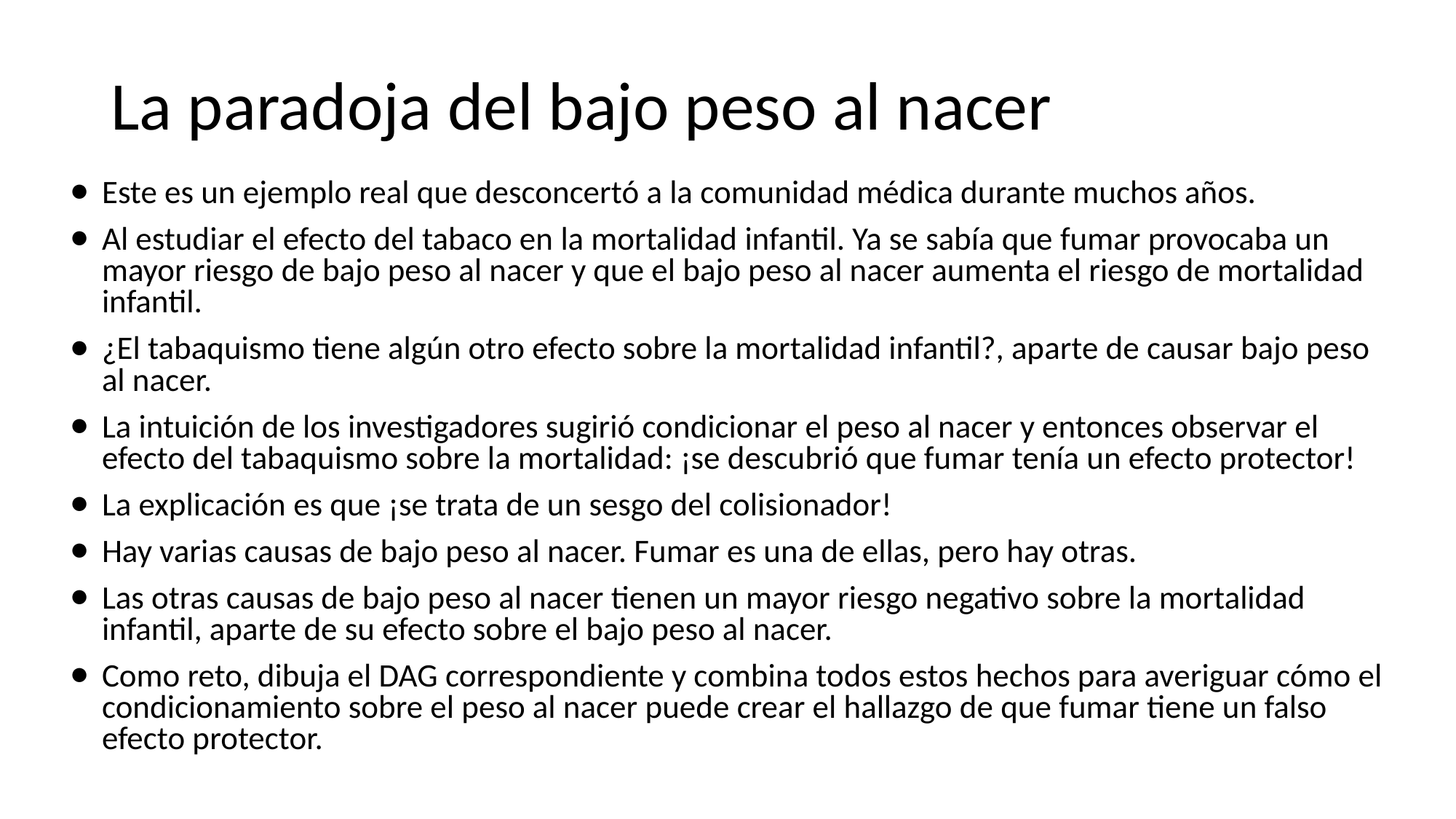

# La paradoja del bajo peso al nacer
Este es un ejemplo real que desconcertó a la comunidad médica durante muchos años.
Al estudiar el efecto del tabaco en la mortalidad infantil. Ya se sabía que fumar provocaba un mayor riesgo de bajo peso al nacer y que el bajo peso al nacer aumenta el riesgo de mortalidad infantil.
¿El tabaquismo tiene algún otro efecto sobre la mortalidad infantil?, aparte de causar bajo peso al nacer.
La intuición de los investigadores sugirió condicionar el peso al nacer y entonces observar el efecto del tabaquismo sobre la mortalidad: ¡se descubrió que fumar tenía un efecto protector!
La explicación es que ¡se trata de un sesgo del colisionador!
Hay varias causas de bajo peso al nacer. Fumar es una de ellas, pero hay otras.
Las otras causas de bajo peso al nacer tienen un mayor riesgo negativo sobre la mortalidad infantil, aparte de su efecto sobre el bajo peso al nacer.
Como reto, dibuja el DAG correspondiente y combina todos estos hechos para averiguar cómo el condicionamiento sobre el peso al nacer puede crear el hallazgo de que fumar tiene un falso efecto protector.